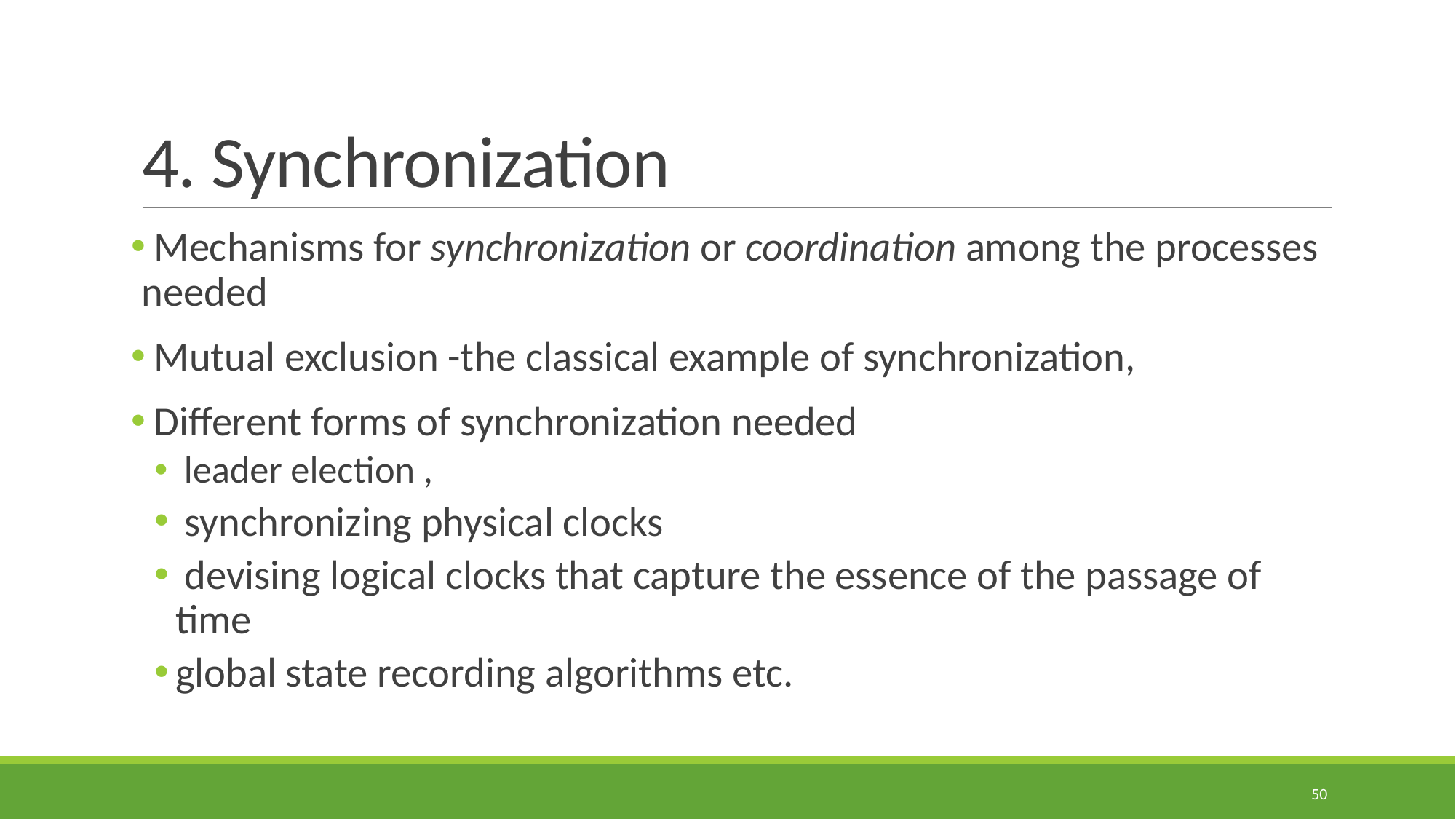

# 4. Synchronization
 Mechanisms for synchronization or coordination among the processes needed
 Mutual exclusion -the classical example of synchronization,
 Different forms of synchronization needed
 leader election ,
 synchronizing physical clocks
 devising logical clocks that capture the essence of the passage of time
global state recording algorithms etc.
50